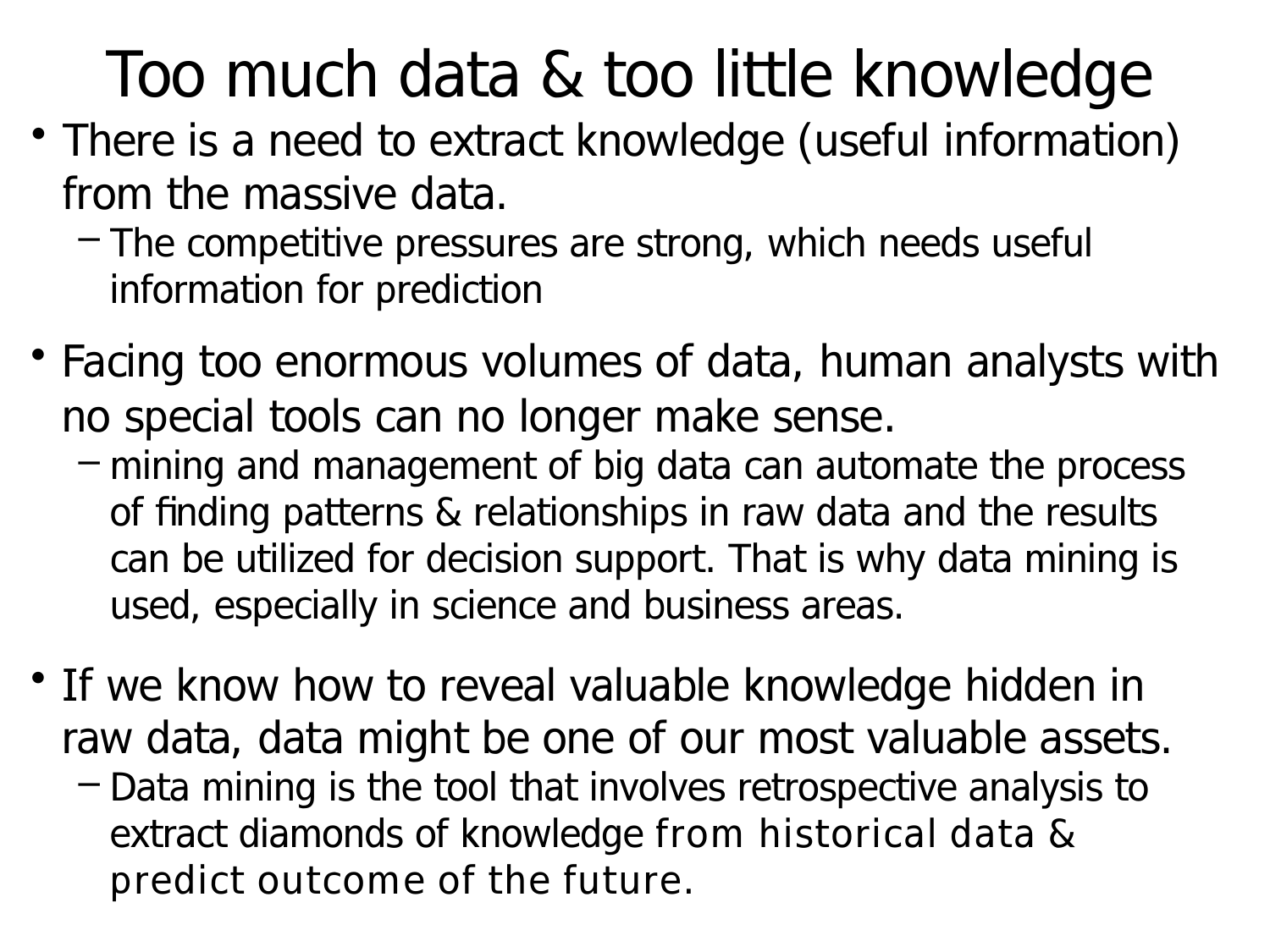

# Too much data & too little knowledge
There is a need to extract knowledge (useful information) from the massive data.
The competitive pressures are strong, which needs useful information for prediction

Facing too enormous volumes of data, human analysts with no special tools can no longer make sense.
mining and management of big data can automate the process of finding patterns & relationships in raw data and the results can be utilized for decision support. That is why data mining is used, especially in science and business areas.

If we know how to reveal valuable knowledge hidden in raw data, data might be one of our most valuable assets.
Data mining is the tool that involves retrospective analysis to extract diamonds of knowledge from historical data & predict outcome of the future.